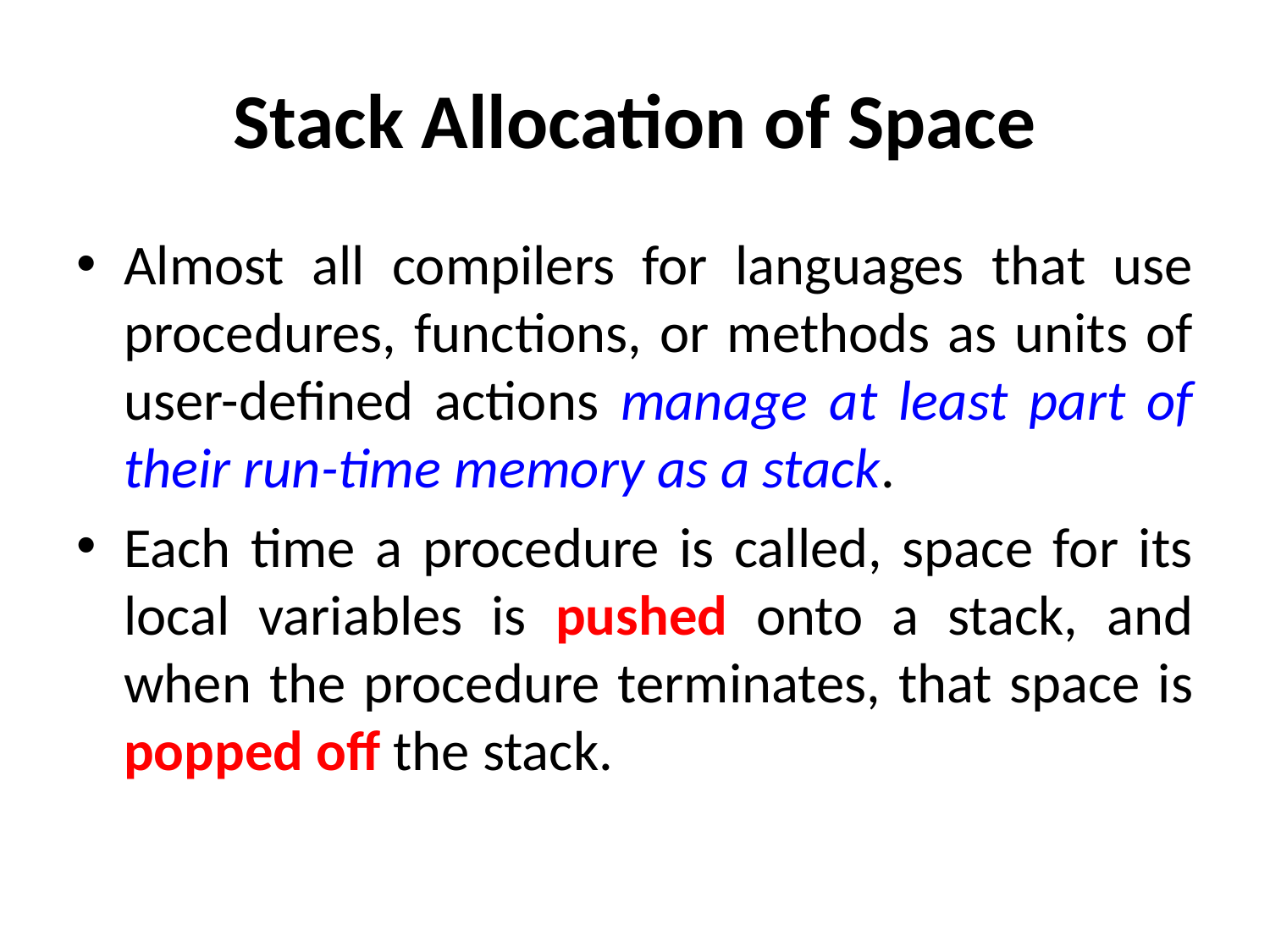

# Stack Allocation of Space
Almost all compilers for languages that use procedures, functions, or methods as units of user-defined actions manage at least part of their run-time memory as a stack.
Each time a procedure is called, space for its local variables is pushed onto a stack, and when the procedure terminates, that space is popped off the stack.